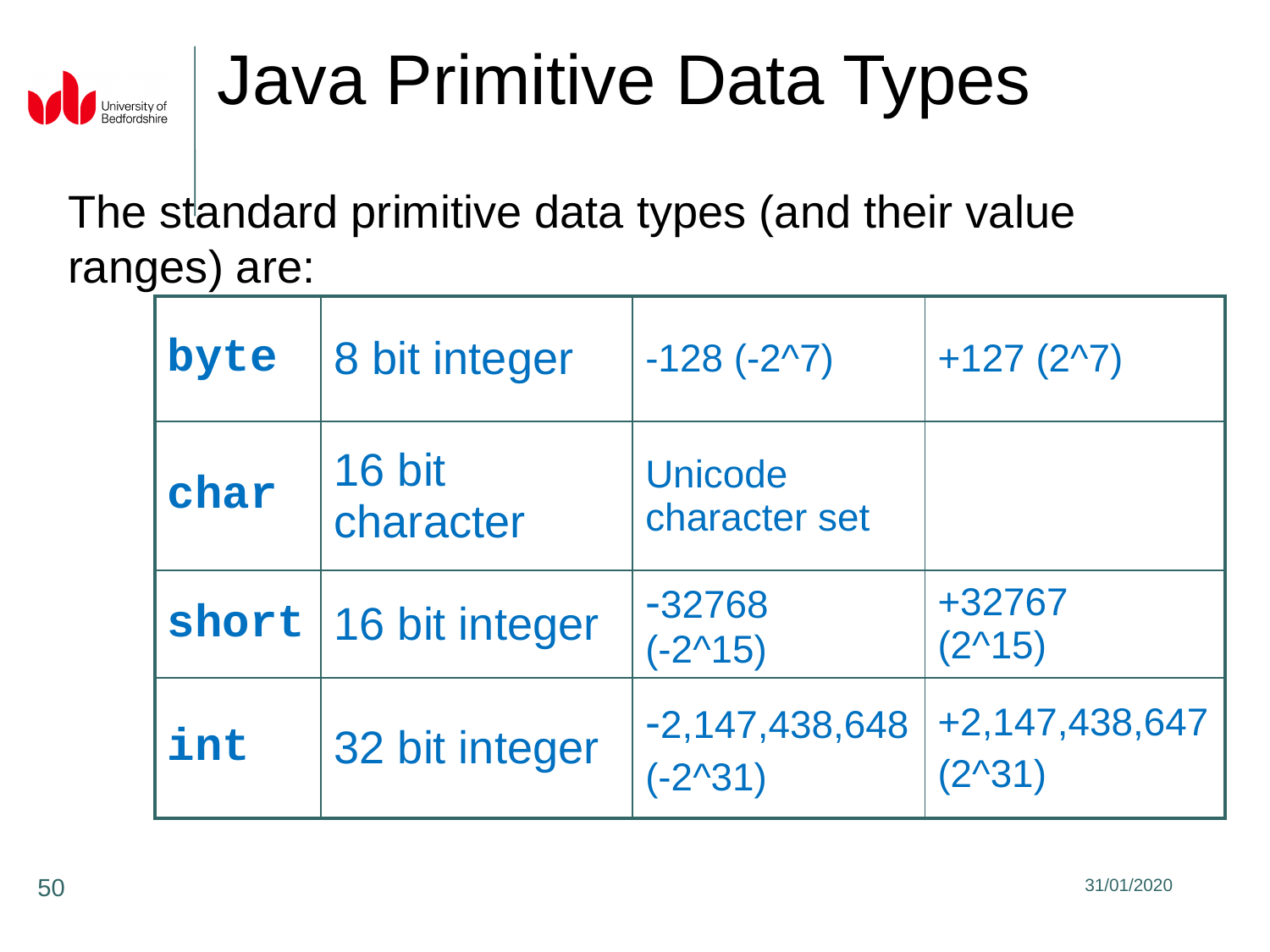

Java Primitive Data Types
The standard primitive data types (and their value ranges) are:

| byte | 8 bit integer | -128 (-2^7) | +127 (2^7) |
| --- | --- | --- | --- |
| char | 16 bit character | Unicode character set |  |
| short | 16 bit integer | -32768 (-2^15) | +32767 (2^15) |
| int | 32 bit integer | -2,147,438,648 (-2^31) | +2,147,438,647 (2^31) |
50
31/01/2020